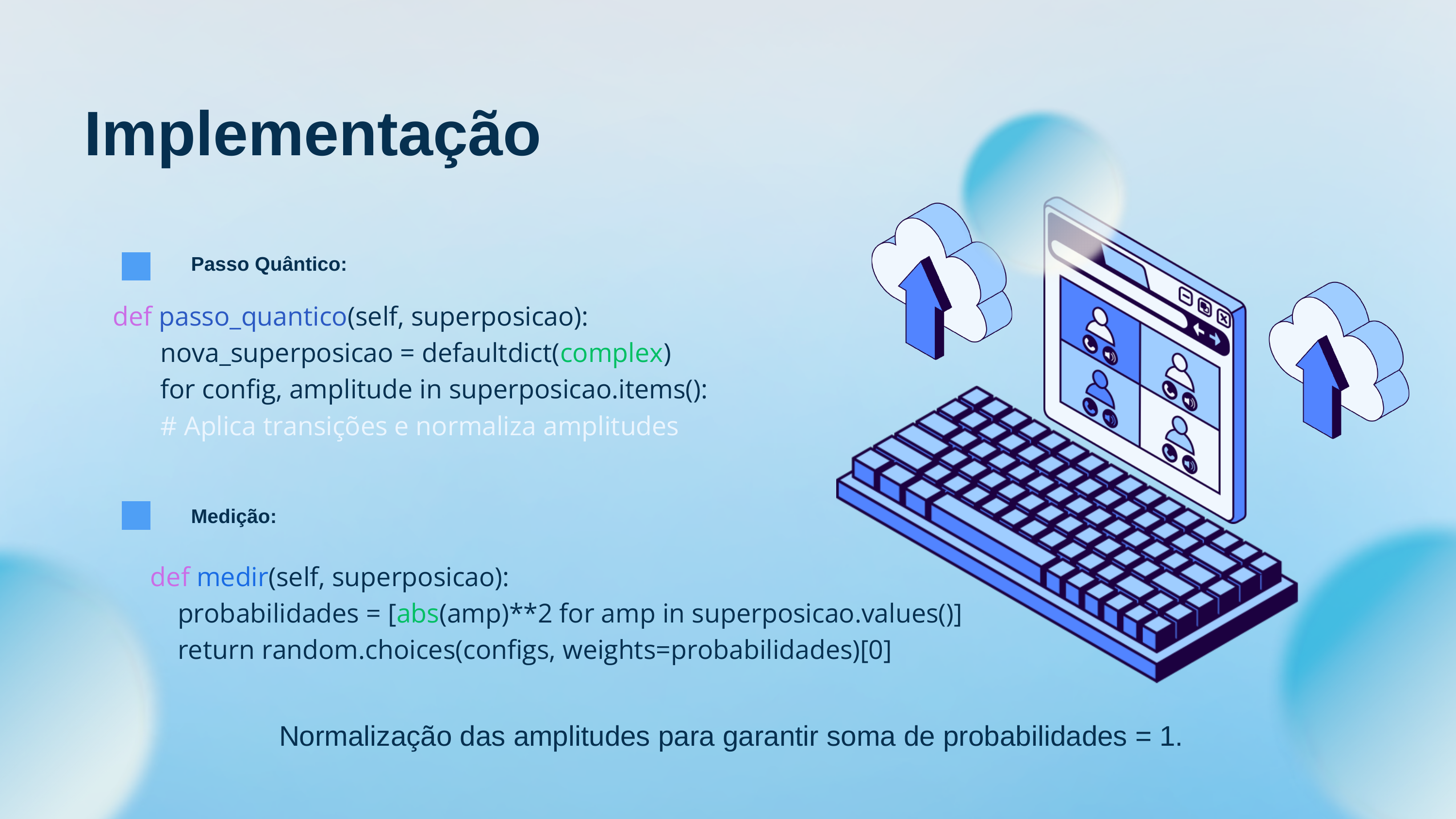

Implementação

Passo Quântico:

def passo_quantico(self, superposicao):
       nova_superposicao = defaultdict(complex)
       for config, amplitude in superposicao.items():
       # Aplica transições e normaliza amplitudes

Medição:

def medir(self, superposicao):
    probabilidades = [abs(amp)**2 for amp in superposicao.values()]
    return random.choices(configs, weights=probabilidades)[0]
 Normalização das amplitudes para garantir soma de probabilidades = 1.